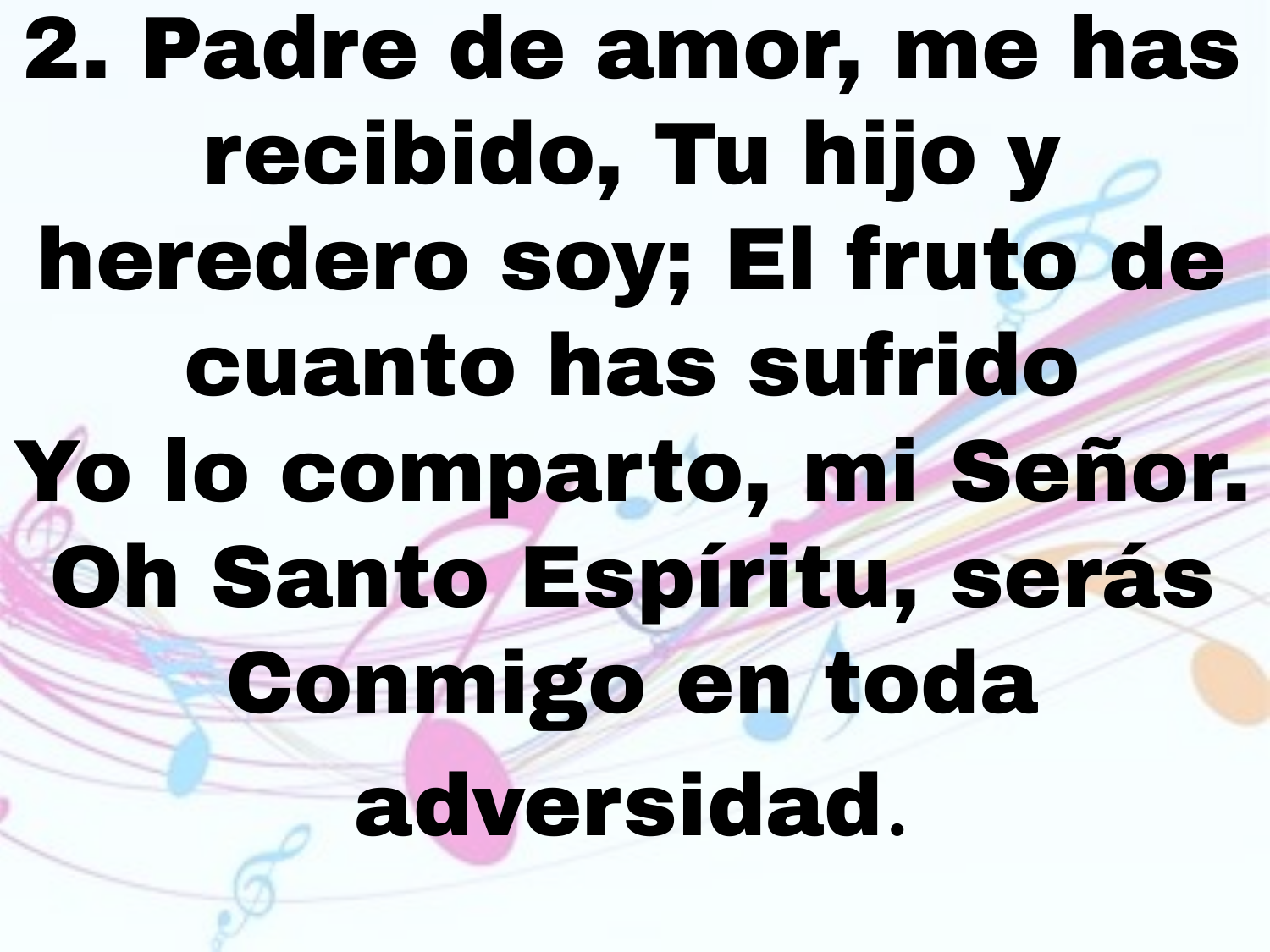

2. Padre de amor, me has recibido, Tu hijo y heredero soy; El fruto de cuanto has sufrido
Yo lo comparto, mi Señor.
Oh Santo Espíritu, serás
Conmigo en toda adversidad.